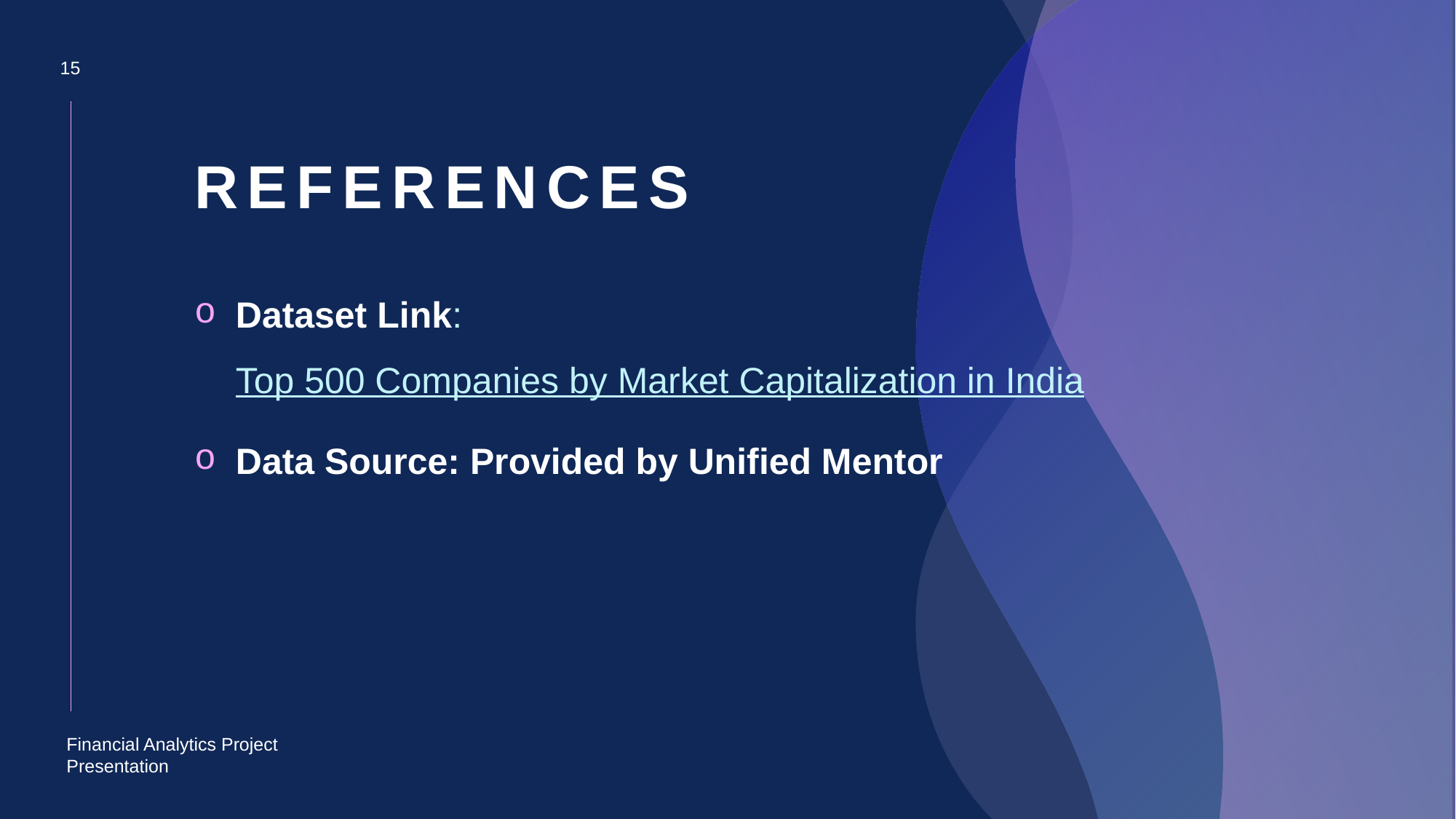

15
# References
Dataset Link: Top 500 Companies by Market Capitalization in India
Data Source: Provided by Unified Mentor
Financial Analytics Project Presentation